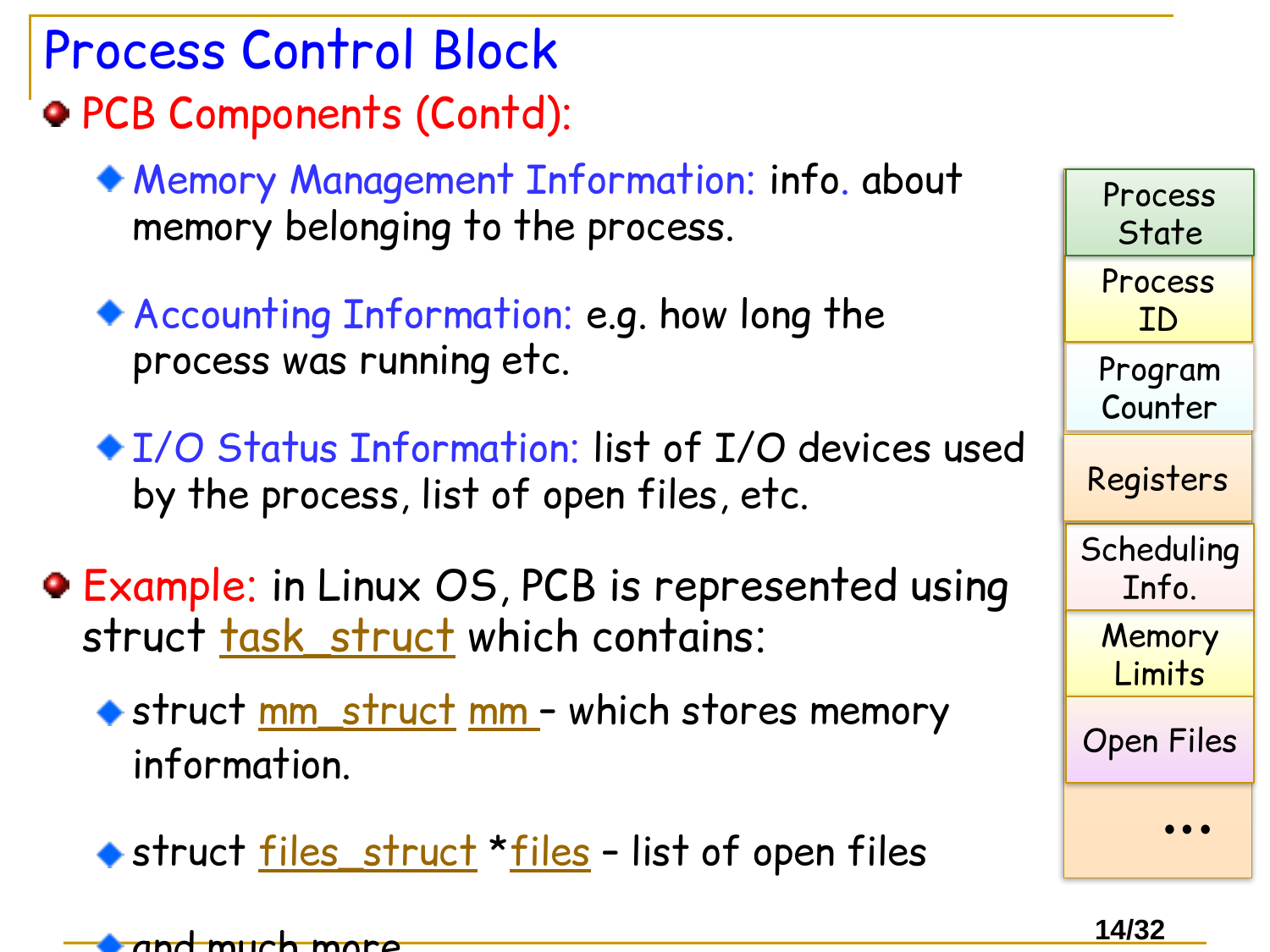

# Process Control Block
PCB Components (Contd):

Memory Management Information: info. about memory belonging to the process.

Accounting Information: e.g. how long the process was running etc.

I/O Status Information: list of I/O devices used by the process, list of open files, etc.

Example: in Linux OS, PCB is represented using struct task_struct which contains:

struct mm_struct mm – which stores memory information.

struct files_struct *files – list of open files

and much more.

Process State
Process ID
Program Counter
Registers
Scheduling Info.
Memory Limits
Open Files
…